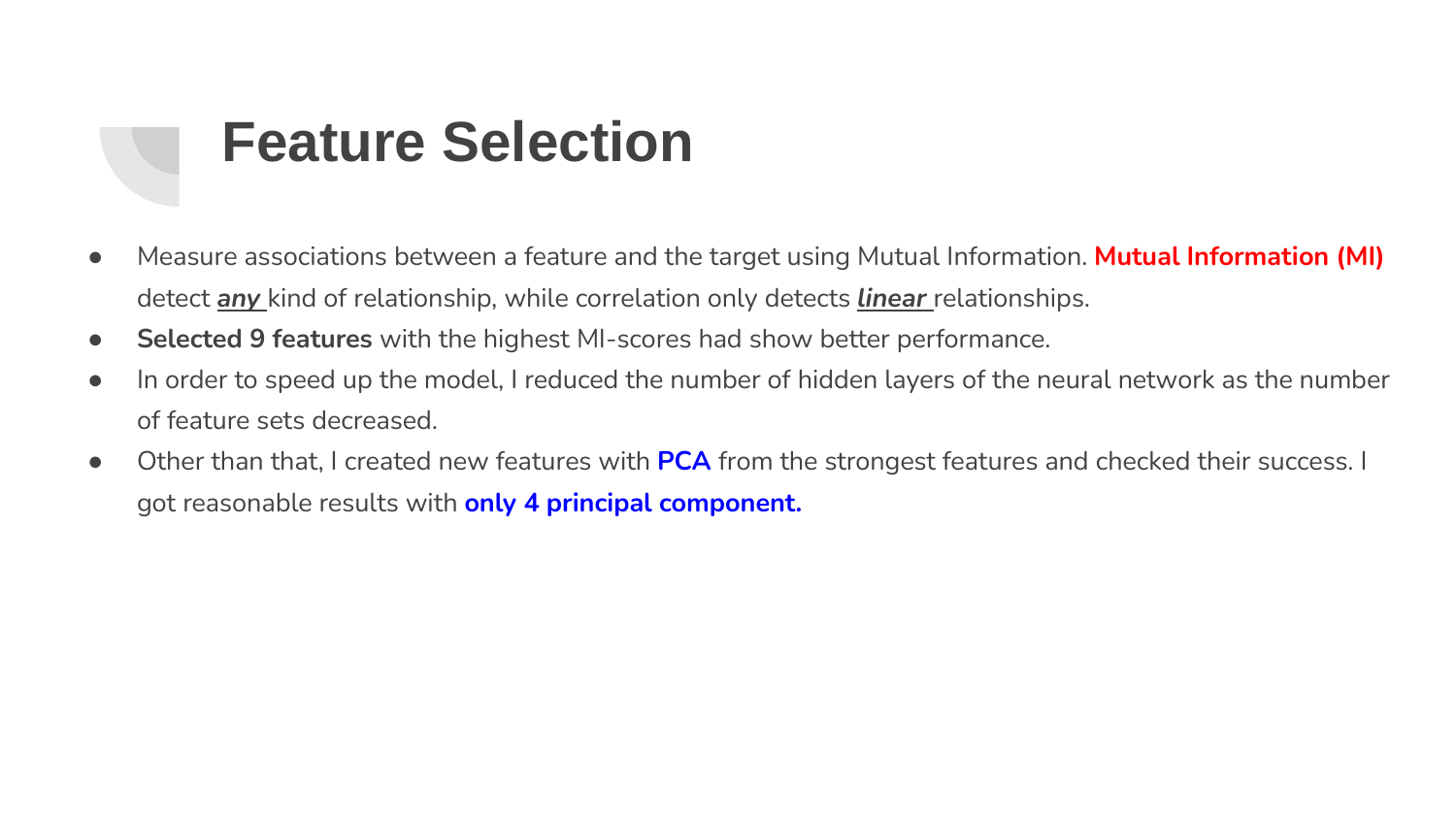

# Feature Selection
Measure associations between a feature and the target using Mutual Information. Mutual Information (MI) detect any kind of relationship, while correlation only detects linear relationships.
Selected 9 features with the highest MI-scores had show better performance.
In order to speed up the model, I reduced the number of hidden layers of the neural network as the number of feature sets decreased.
Other than that, I created new features with PCA from the strongest features and checked their success. I got reasonable results with only 4 principal component.